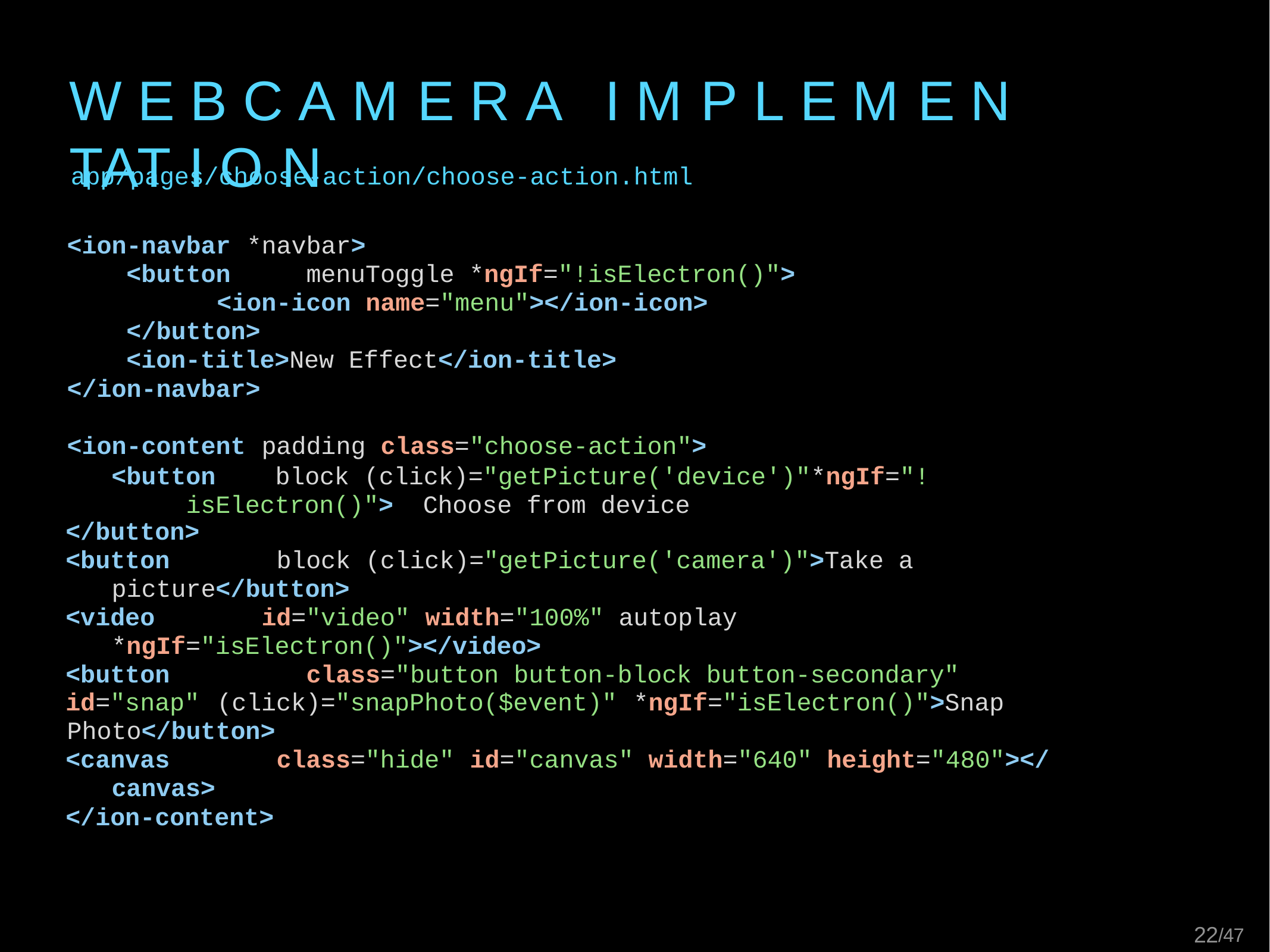

# W E B C A M E R A	I M P L E M E N TAT I O N
app/pages/choose-action/choose-action.html

<ion-navbar	*navbar>
<button	menuToggle *ngIf="!isElectron()">
<ion-icon	name="menu"></ion-icon>
</button>
<ion-title>New Effect</ion-title>
</ion-navbar>

<ion-content	padding	class="choose-action">
<button	block (click)="getPicture('device')"	*ngIf="!isElectron()">  Choose from device
</button>
<button	block (click)="getPicture('camera')">Take a picture</button>
<video	id="video"	width="100%"	autoplay *ngIf="isElectron()"></video>
<button	class="button button-block button-secondary"
id="snap"	(click)="snapPhoto($event)"	*ngIf="isElectron()">Snap Photo</button>
<canvas	class="hide"	id="canvas"	width="640"	height="480"></canvas>
</ion-content>
22/47